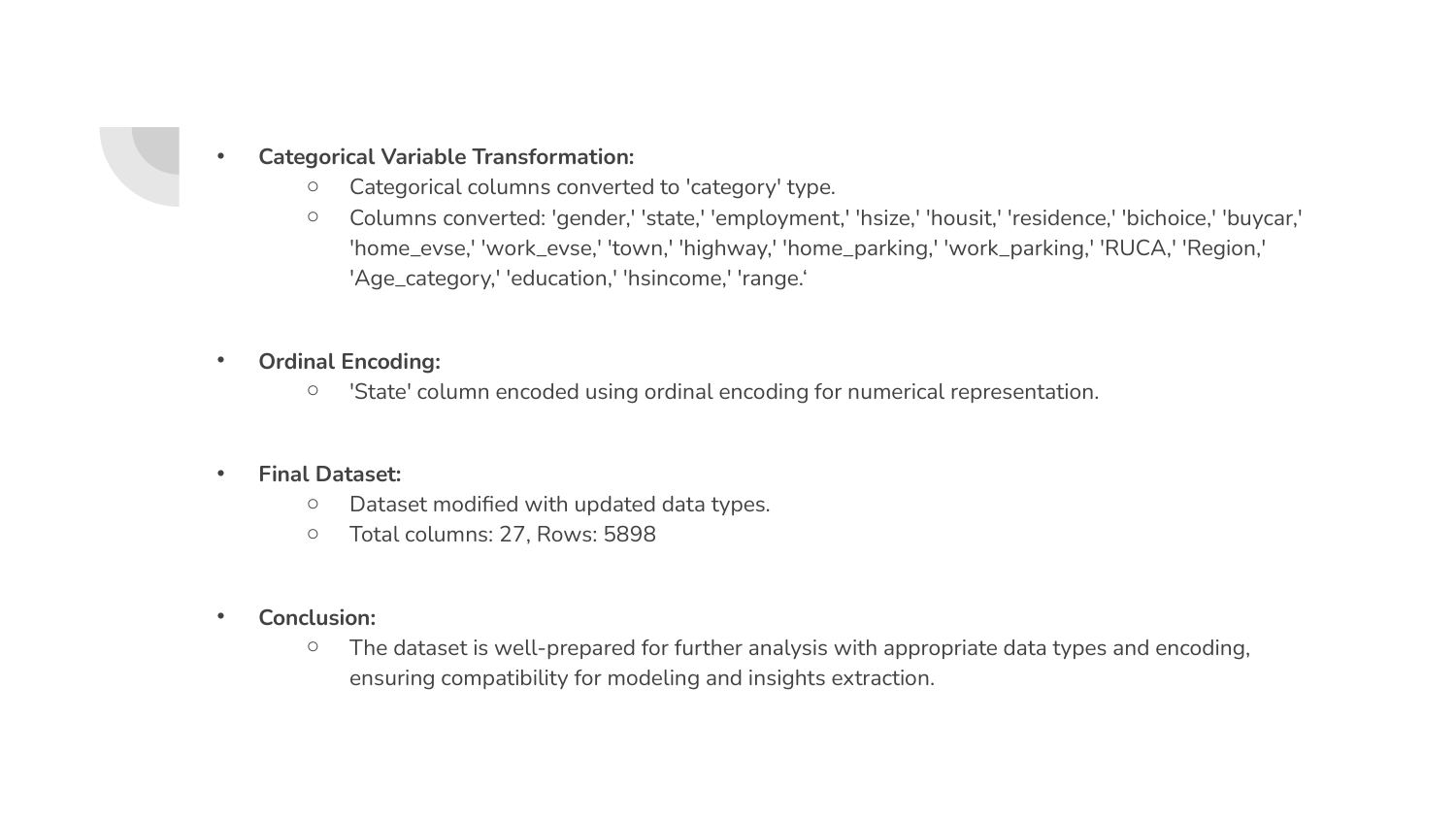

Categorical Variable Transformation:
Categorical columns converted to 'category' type.
Columns converted: 'gender,' 'state,' 'employment,' 'hsize,' 'housit,' 'residence,' 'bichoice,' 'buycar,' 'home_evse,' 'work_evse,' 'town,' 'highway,' 'home_parking,' 'work_parking,' 'RUCA,' 'Region,' 'Age_category,' 'education,' 'hsincome,' 'range.‘

Ordinal Encoding:
'State' column encoded using ordinal encoding for numerical representation.

Final Dataset:
Dataset modified with updated data types.
Total columns: 27, Rows: 5898

Conclusion:
The dataset is well-prepared for further analysis with appropriate data types and encoding, ensuring compatibility for modeling and insights extraction.